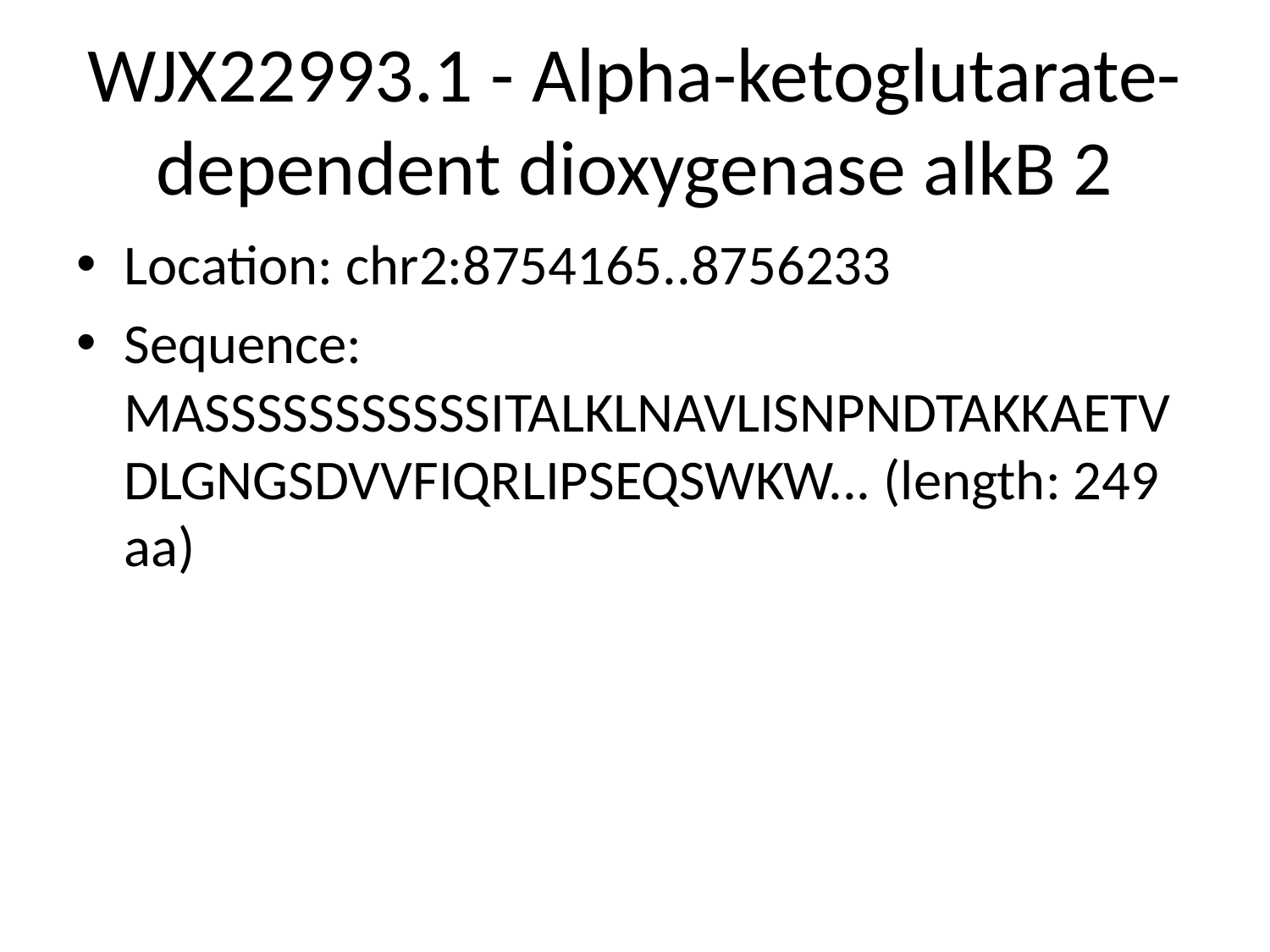

# WJX22993.1 - Alpha-ketoglutarate-dependent dioxygenase alkB 2
Location: chr2:8754165..8756233
Sequence: MASSSSSSSSSSSITALKLNAVLISNPNDTAKKAETVDLGNGSDVVFIQRLIPSEQSWKW... (length: 249 aa)